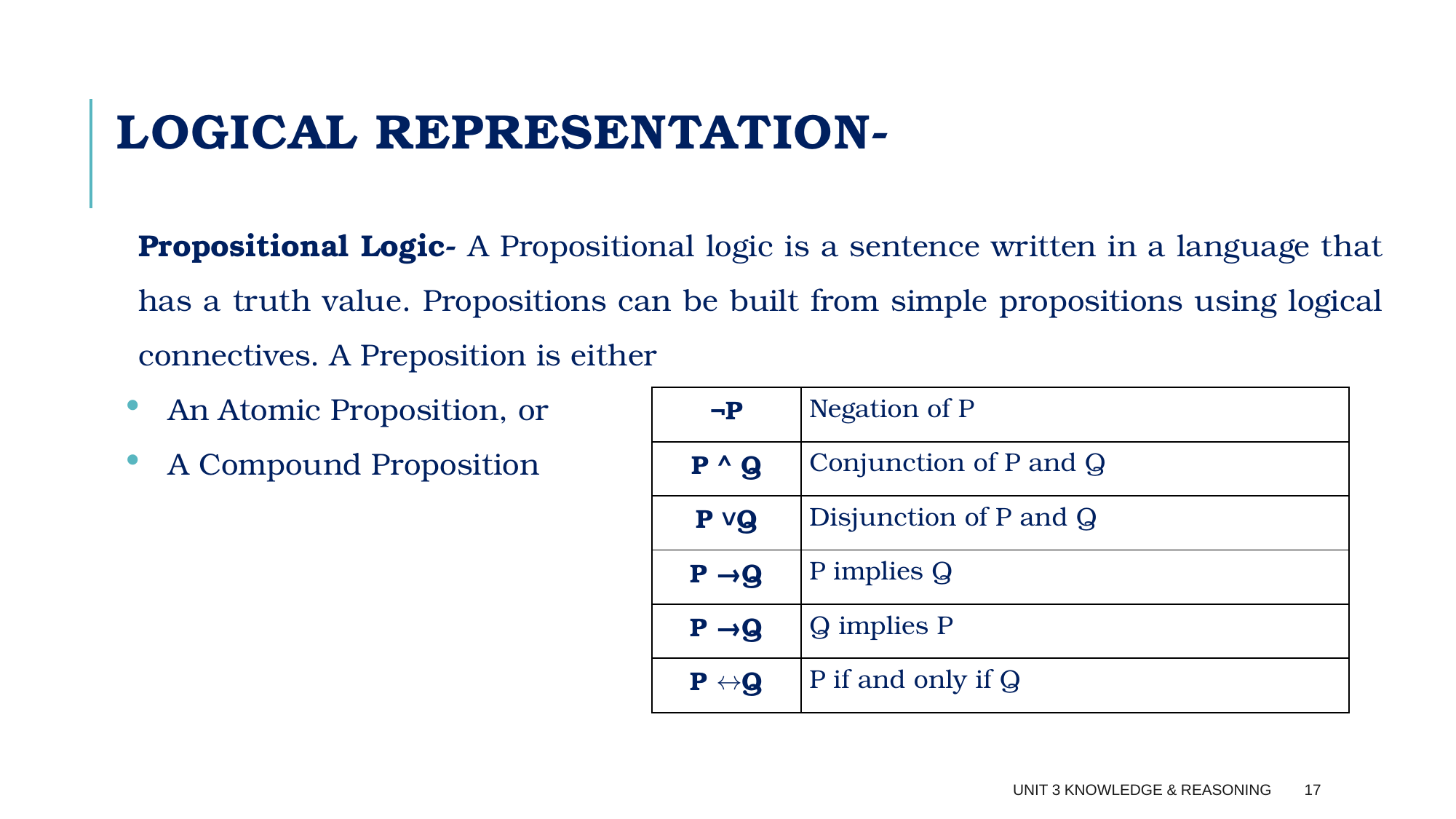

# Logical representation-
Propositional Logic- A Propositional logic is a sentence written in a language that has a truth value. Propositions can be built from simple propositions using logical connectives. A Preposition is either
An Atomic Proposition, or
A Compound Proposition

| ­­­­­¬P | Negation of P |
| --- | --- |
| P ^ Q | Conjunction of P and Q |
| P ˅Q | Disjunction of P and Q |
| P →Q | P implies Q |
| P →Q | Q implies P |
| P ↔Q | P if and only if Q |
Unit 3 Knowledge & Reasoning
17